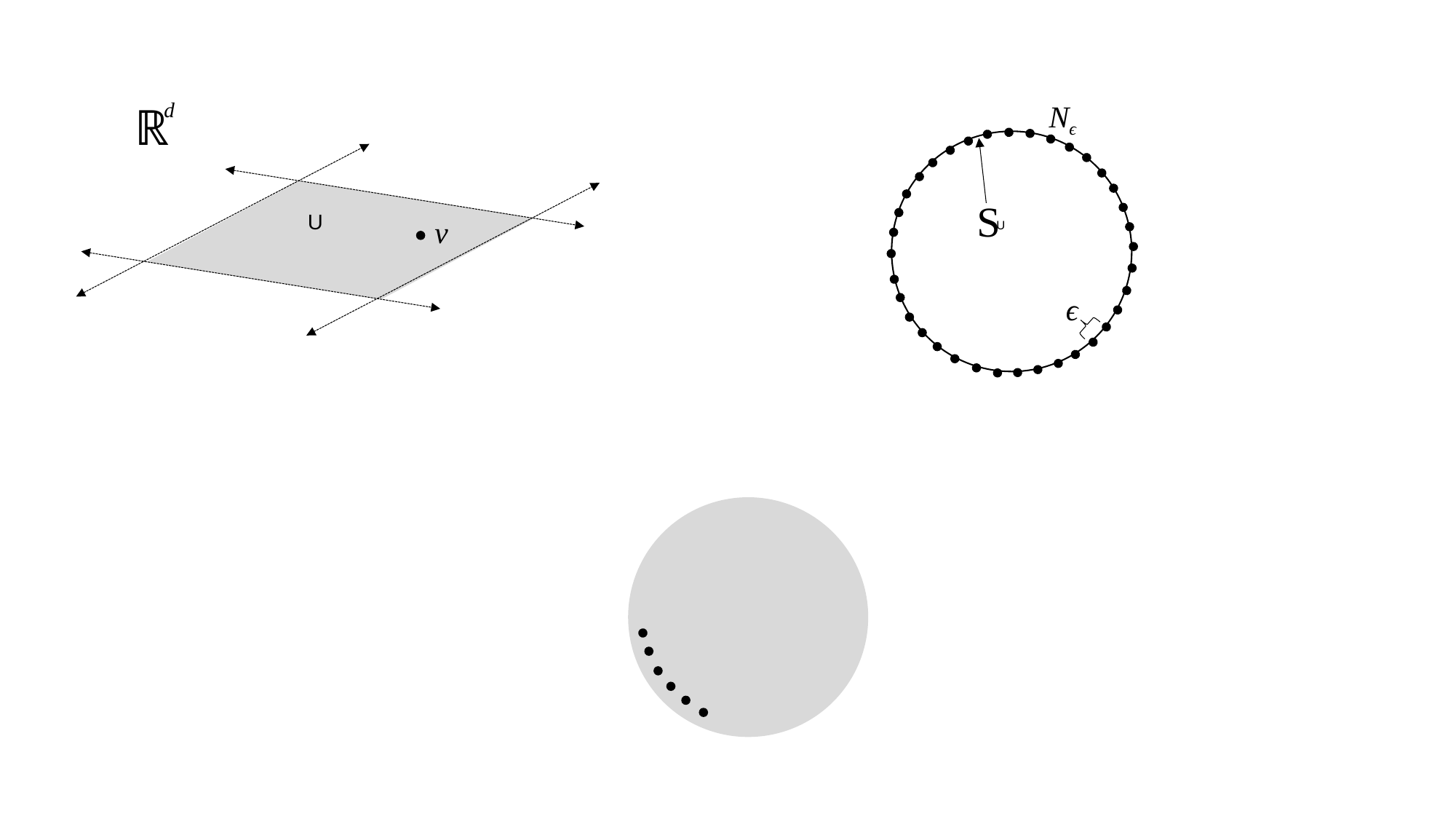

d
ℝ
Nϵ

S
U
v
U

ϵ